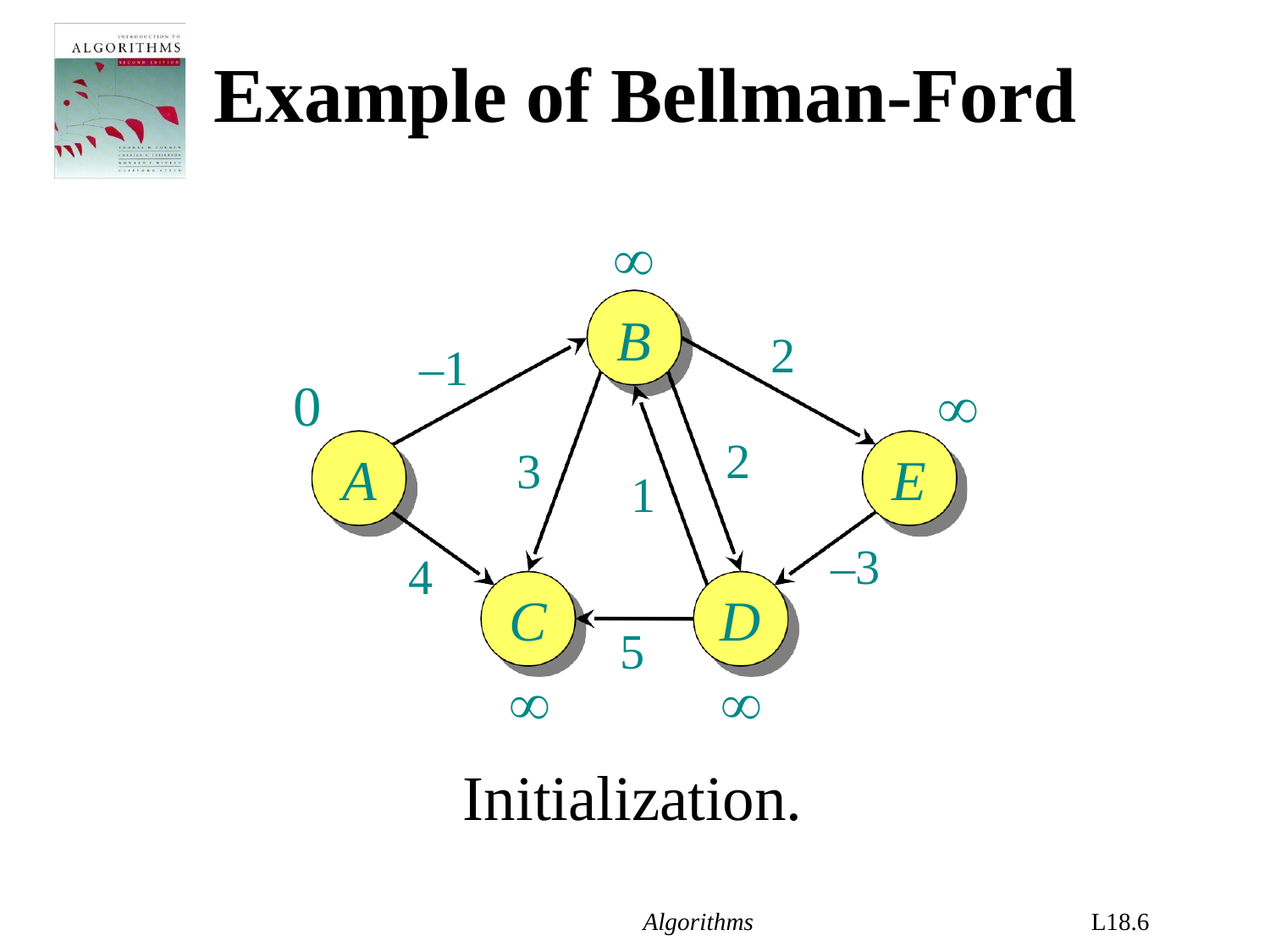

# Example of Bellman-Ford
∞
B

2
–1
0
∞
2
3
A
E
1
–3
4
C
∞
D
∞
5
Initialization.
Algorithms
L18.6